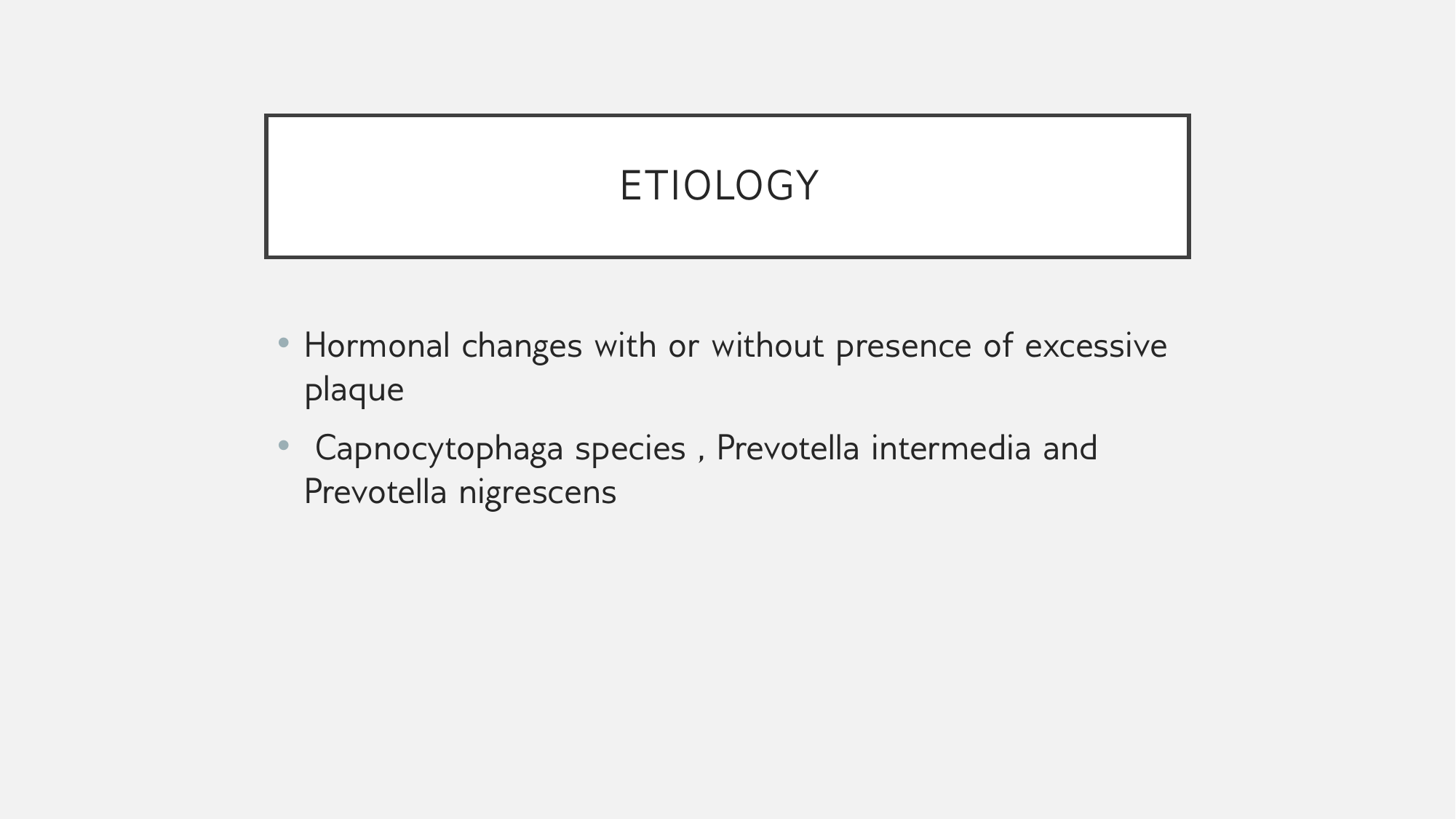

# Etiology
Hormonal changes with or without presence of excessive plaque
 Capnocytophaga species , Prevotella intermedia and Prevotella nigrescens